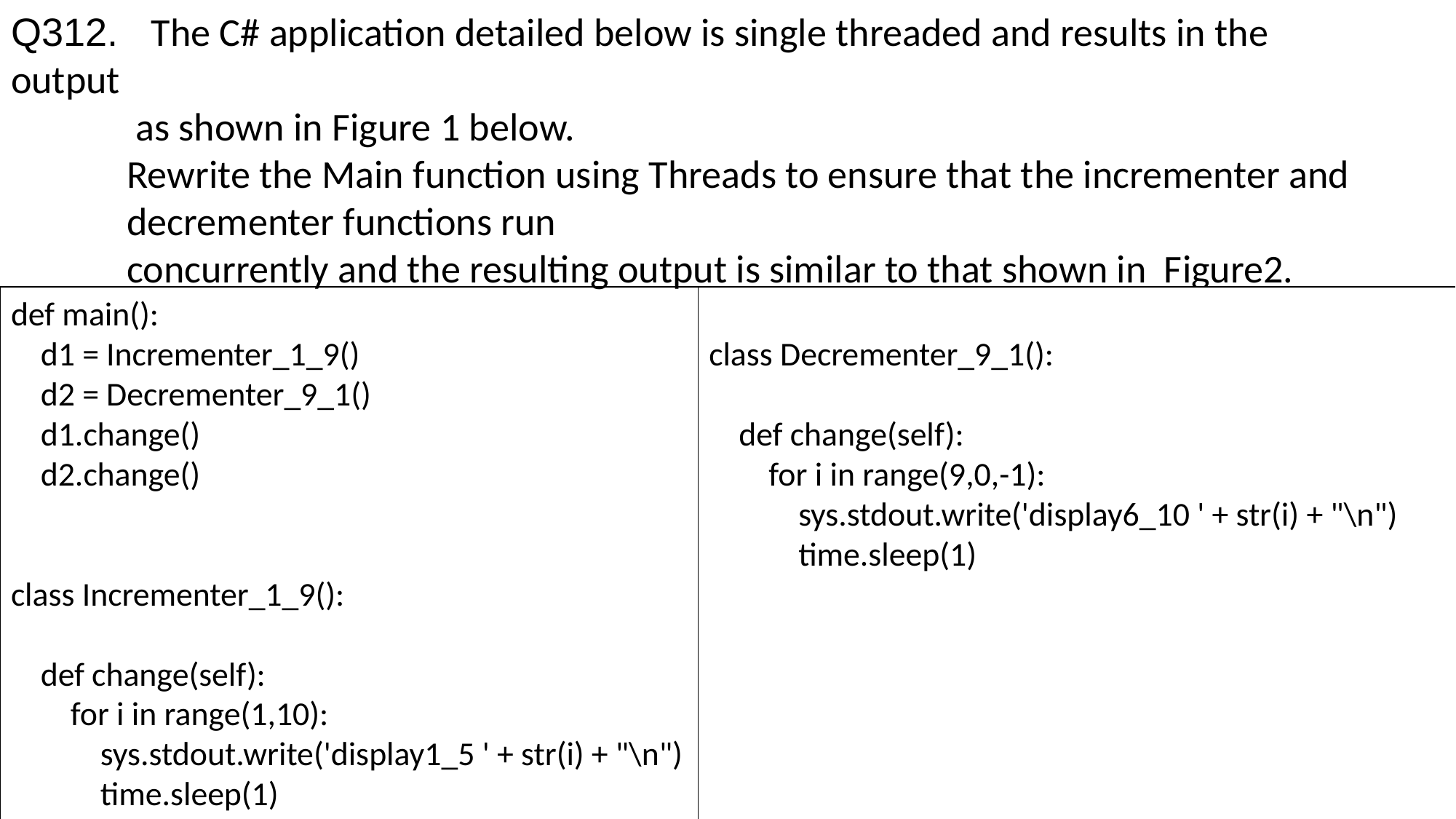

Q312.   The C# application detailed below is single threaded and results in the output
              as shown in Figure 1 below.
             Rewrite the Main function using Threads to ensure that the incrementer and
             decrementer functions run
             concurrently and the resulting output is similar to that shown in  Figure2.

def main():
    d1 = Incrementer_1_9()
    d2 = Decrementer_9_1()
    d1.change()
    d2.change()

class Incrementer_1_9():

    def change(self):
        for i in range(1,10):
            sys.stdout.write('display1_5 ' + str(i) + "\n")
            time.sleep(1)

class Decrementer_9_1():

    def change(self):
        for i in range(9,0,-1):
            sys.stdout.write('display6_10 ' + str(i) + "\n")
            time.sleep(1)